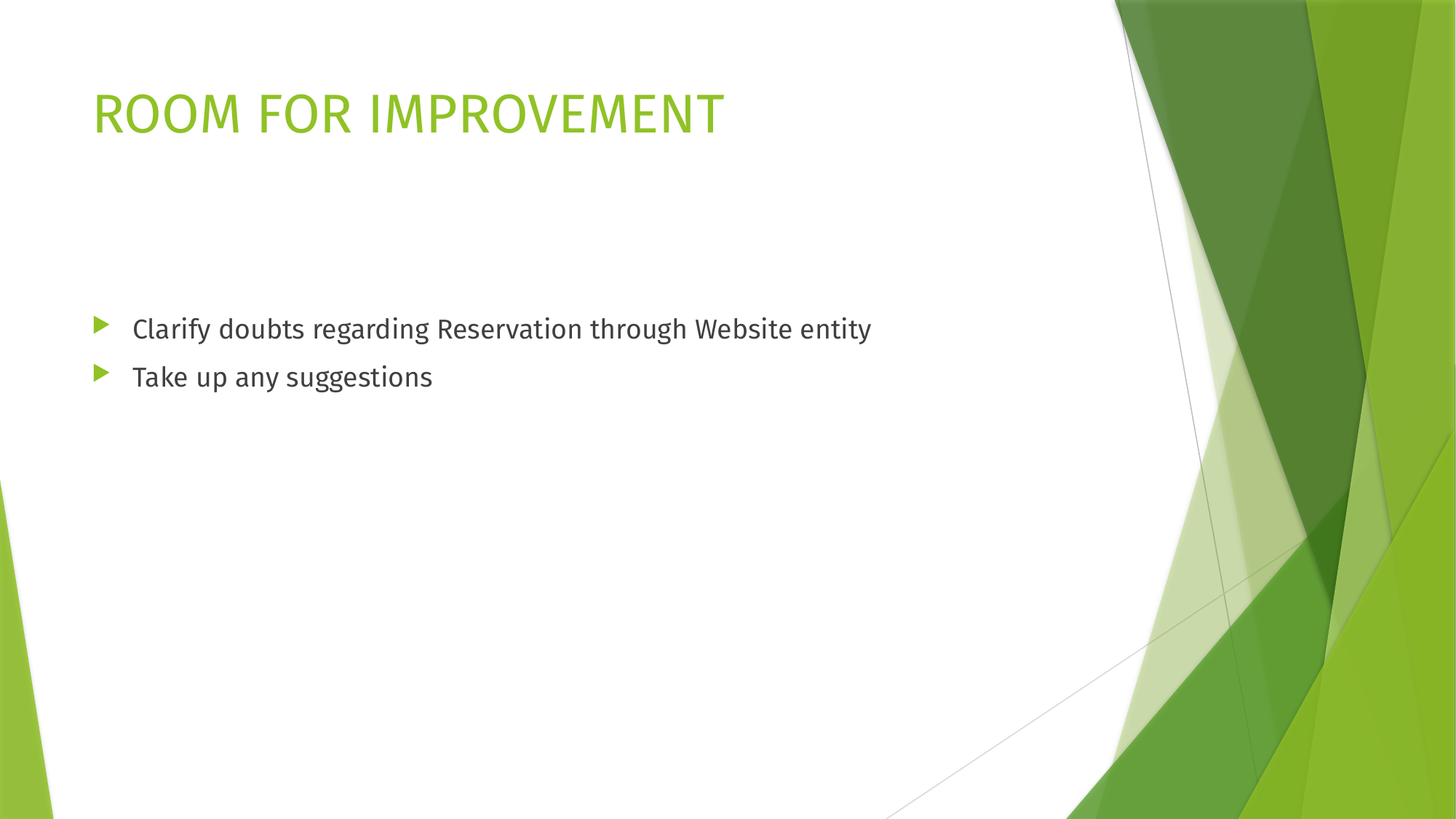

# ROOM FOR IMPROVEMENT

Clarify doubts regarding Reservation through Website entity
Take up any suggestions